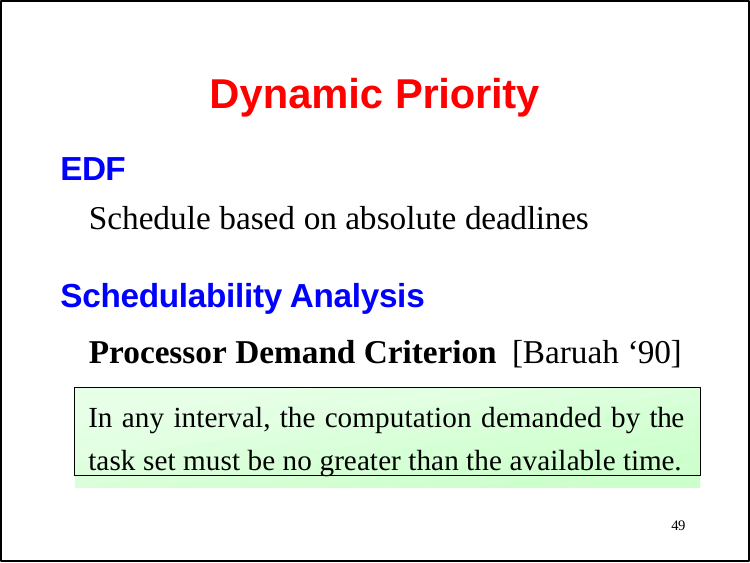

# Dynamic Priority
EDF
Schedule based on absolute deadlines
Schedulability Analysis
Processor Demand Criterion [Baruah ‘90]

In any interval, the computation demanded by the task set must be no greater than the available time.
49